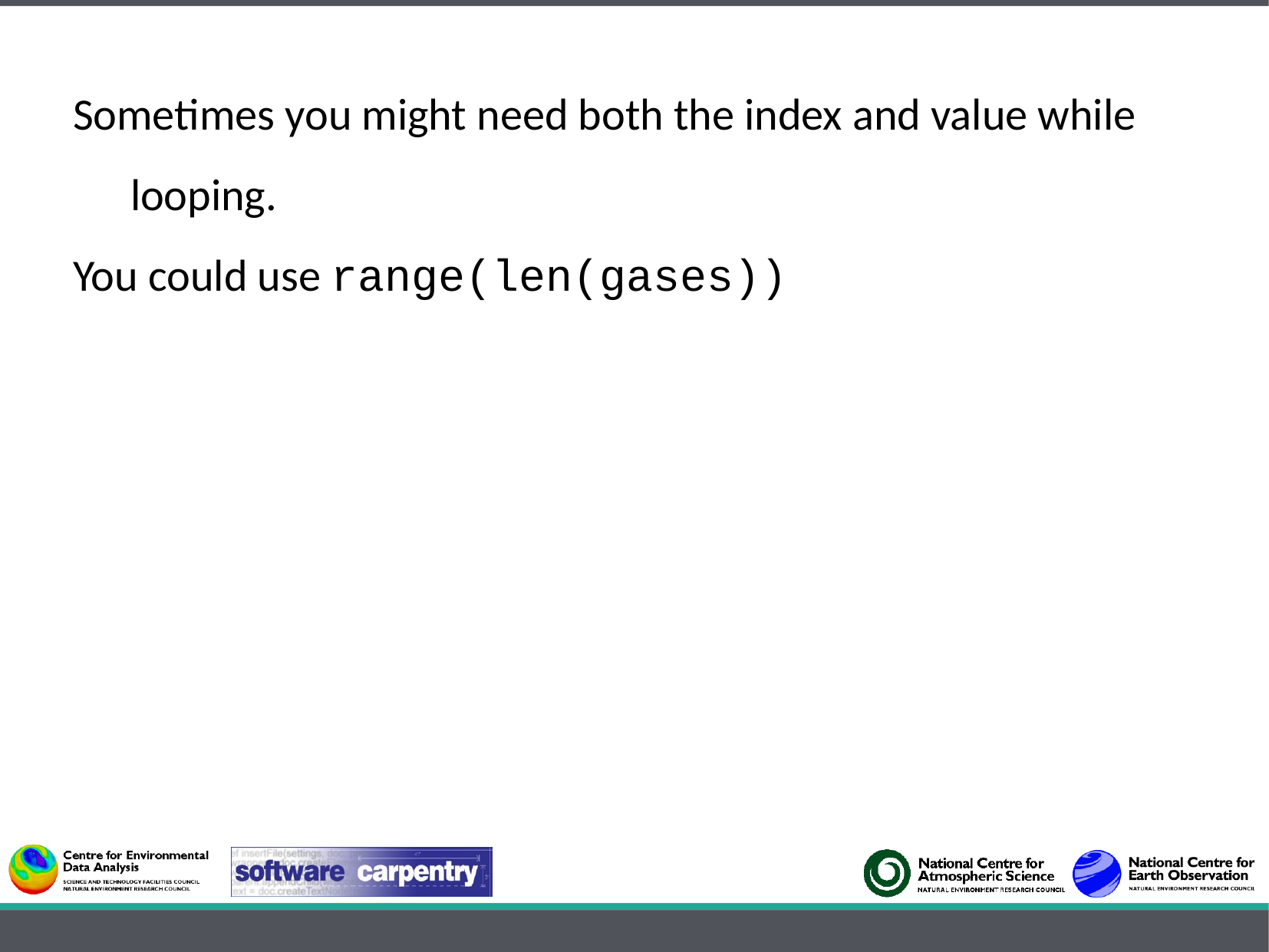

Sometimes you might need both the index and value while looping.
You could use range(len(gases))